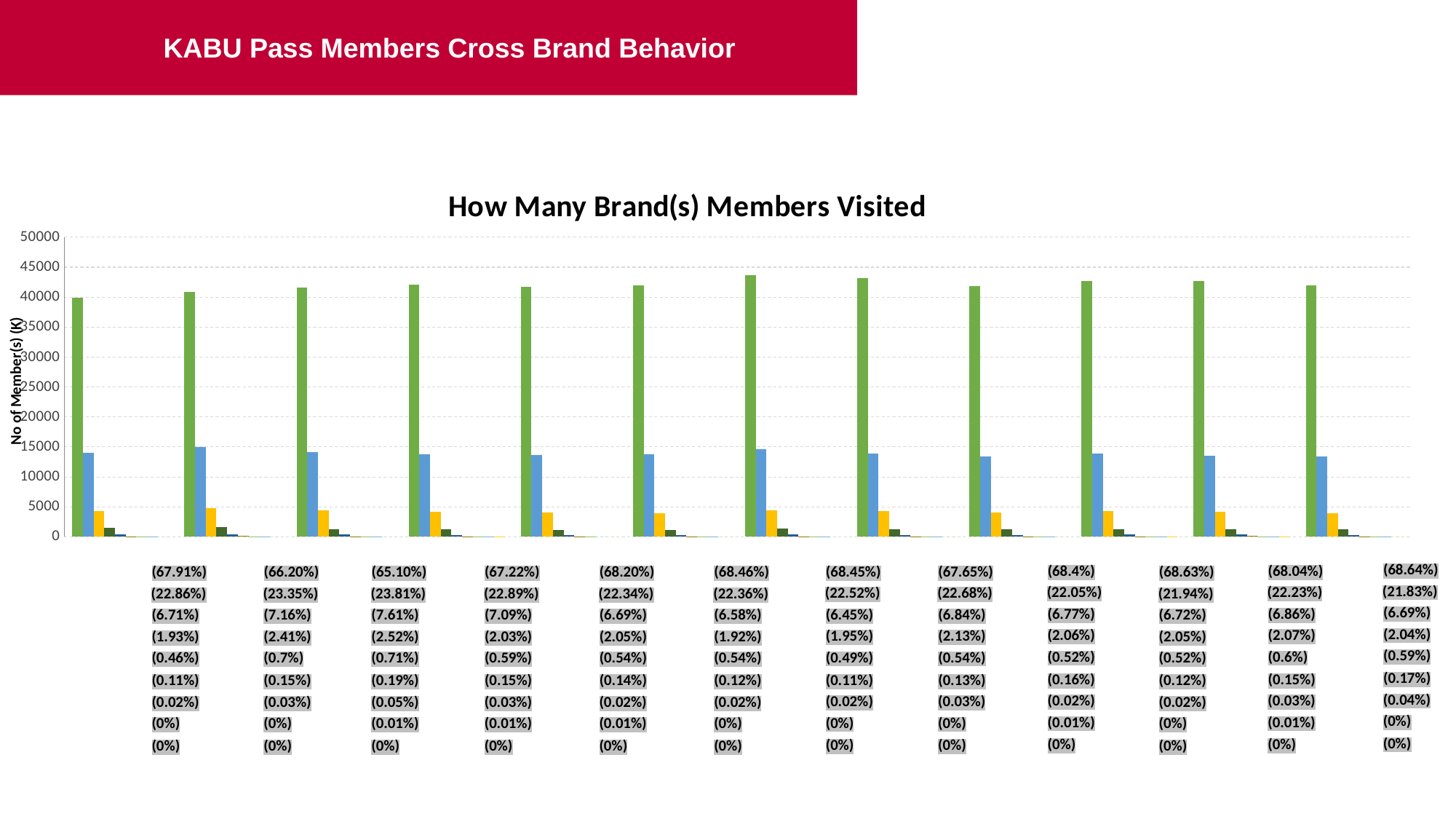

KABU Pass Members Cross Brand Behavior

### Chart: How Many Brand(s) Members Visited

| Category | 1 | 2 | 3 | 4 | 5 | 6 | 7 | 8 | 9 |
|---|---|---|---|---|---|---|---|---|---|
| 44743 | 39836.0 | 14049.0 | 4309.0 | 1448.0 | 419.0 | 93.0 | 20.0 | 2.0 | 0.0 |
| 44774 | 40871.0 | 14946.0 | 4780.0 | 1585.0 | 444.0 | 122.0 | 29.0 | 7.0 | 0.0 |
| 44805 | 41624.0 | 14173.0 | 4390.0 | 1256.0 | 363.0 | 93.0 | 20.0 | 7.0 | 0.0 |
| 44835 | 42050.0 | 13773.0 | 4127.0 | 1265.0 | 336.0 | 84.0 | 14.0 | 4.0 | 1.0 |
| 44866 | 41705.0 | 13622.0 | 4010.0 | 1167.0 | 329.0 | 76.0 | 13.0 | 0.0 | 0.0 |
| 44896 | 41968.0 | 13810.0 | 3955.0 | 1196.0 | 302.0 | 69.0 | 14.0 | 2.0 | 0.0 |
| 44927 | 43695.0 | 14649.0 | 4416.0 | 1378.0 | 346.0 | 86.0 | 20.0 | 2.0 | 0.0 |
| 44958 | 43210.0 | 13931.0 | 4279.0 | 1300.0 | 331.0 | 99.0 | 14.0 | 6.0 | 0.0 |
| 44986 | 41811.0 | 13364.0 | 4092.0 | 1247.0 | 318.0 | 74.0 | 10.0 | 2.0 | 0.0 |
| 45017 | 42703.0 | 13953.0 | 4307.0 | 1296.0 | 374.0 | 97.0 | 17.0 | 9.0 | 1.0 |
| 45047 | 42668.0 | 13568.0 | 4160.0 | 1270.0 | 366.0 | 103.0 | 22.0 | 3.0 | 2.0 |
| 45078 | 41984.0 | 13388.0 | 3952.0 | 1214.0 | 304.0 | 77.0 | 16.0 | 3.0 | 0.0 |
(68.64%)
(68.4%)
(68.04%)
(68.45%)
(67.65%)
(67.91%)
(66.20%)
(65.10%)
(67.22%)
(68.20%)
(68.46%)
(68.63%)
(21.83%)
(22.05%)
(22.23%)
(22.52%)
(22.68%)
(22.86%)
(23.35%)
(23.81%)
(22.89%)
(22.34%)
(22.36%)
(21.94%)
(6.69%)
(6.77%)
(6.86%)
(6.45%)
(6.84%)
(6.71%)
(7.16%)
(7.61%)
(7.09%)
(6.69%)
(6.58%)
(6.72%)
(2.04%)
(2.06%)
(2.07%)
(1.95%)
(2.13%)
(1.93%)
(2.41%)
(2.52%)
(2.03%)
(2.05%)
(1.92%)
(2.05%)
59.24%
57.50%
58.80%
57.69%
(0.59%)
(0.52%)
(0.6%)
(0.49%)
(0.54%)
(0.46%)
(0.7%)
(0.71%)
(0.59%)
(0.54%)
(0.54%)
(0.52%)
(0.17%)
(0.16%)
(0.15%)
(0.11%)
(0.13%)
(0.11%)
(0.15%)
(0.19%)
(0.15%)
(0.14%)
(0.12%)
(0.12%)
(0.04%)
(0.02%)
(0.03%)
(0.02%)
(0.03%)
(0.02%)
(0.03%)
(0.05%)
(0.03%)
(0.02%)
(0.02%)
(0.02%)
(0%)
(0.01%)
(0.01%)
(0%)
(0%)
(0%)
(0%)
(0.01%)
(0.01%)
(0.01%)
(0%)
(0%)
(0%)
(0%)
(0%)
(0%)
(0%)
(0%)
(0%)
(0%)
(0%)
(0%)
(0%)
(0%)